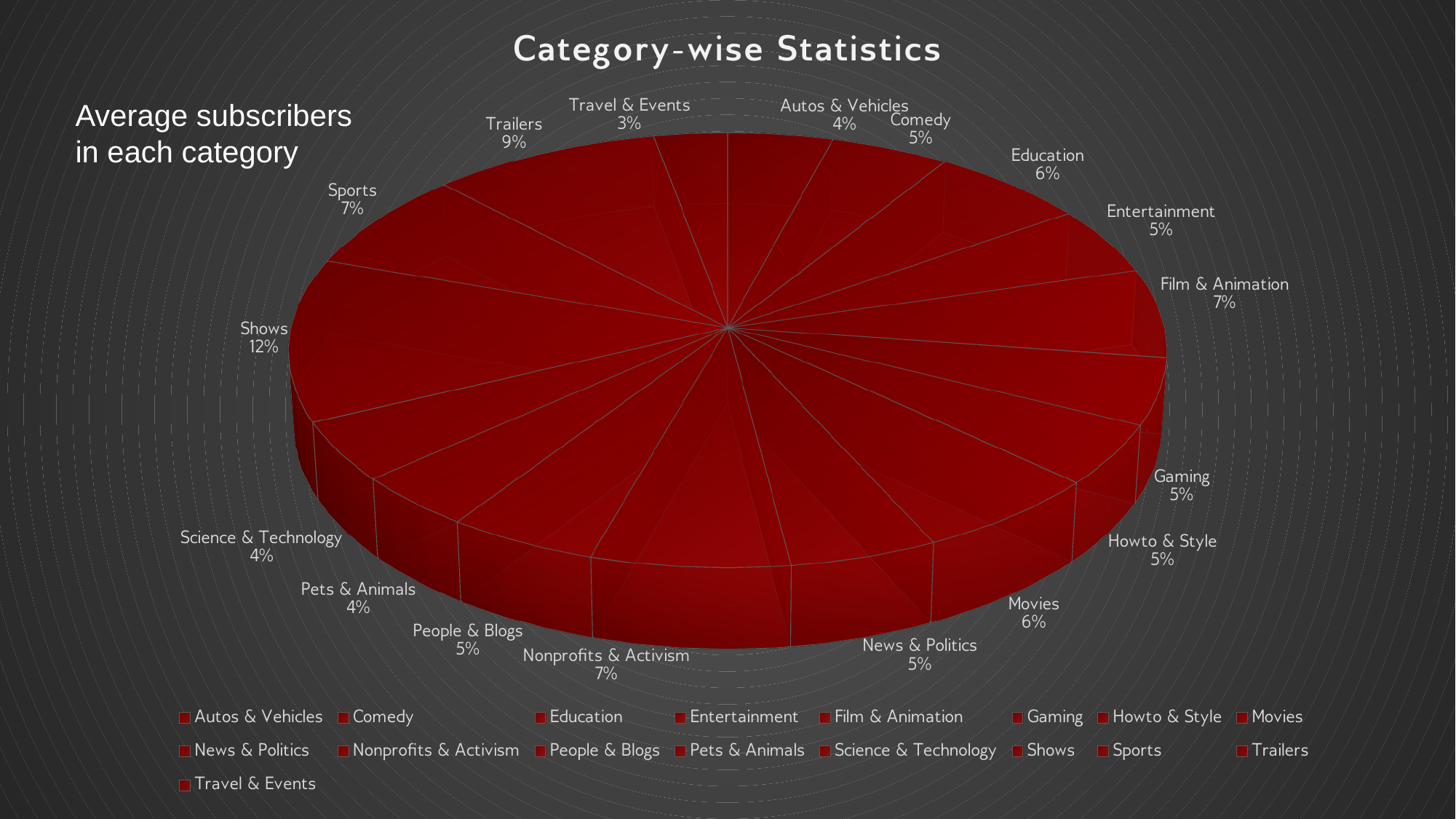

[unsupported chart]

Average subscribers in each category